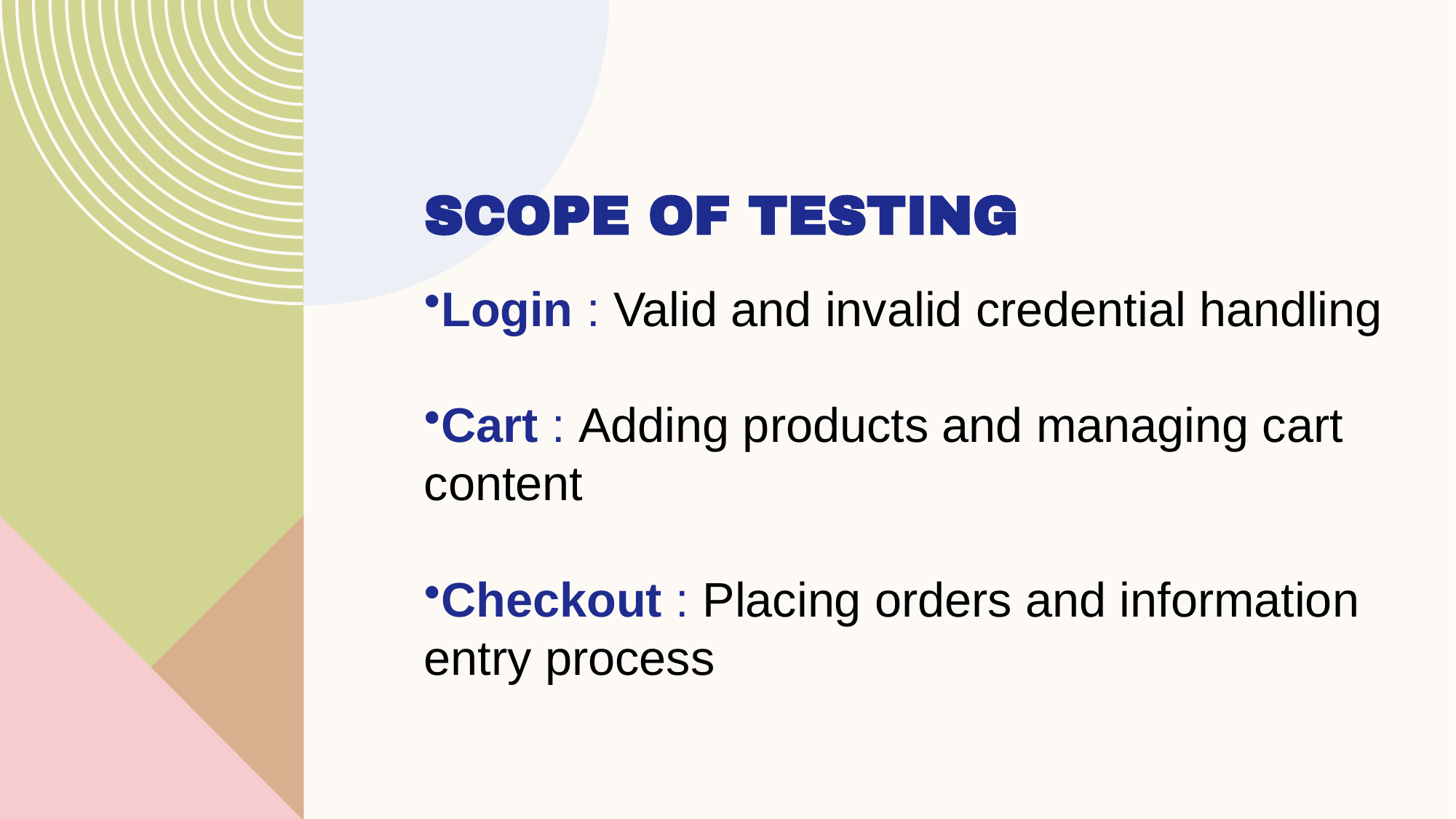

# Scope of Testing
Login : Valid and invalid credential handling

Cart : Adding products and managing cart content

Checkout : Placing orders and information entry process